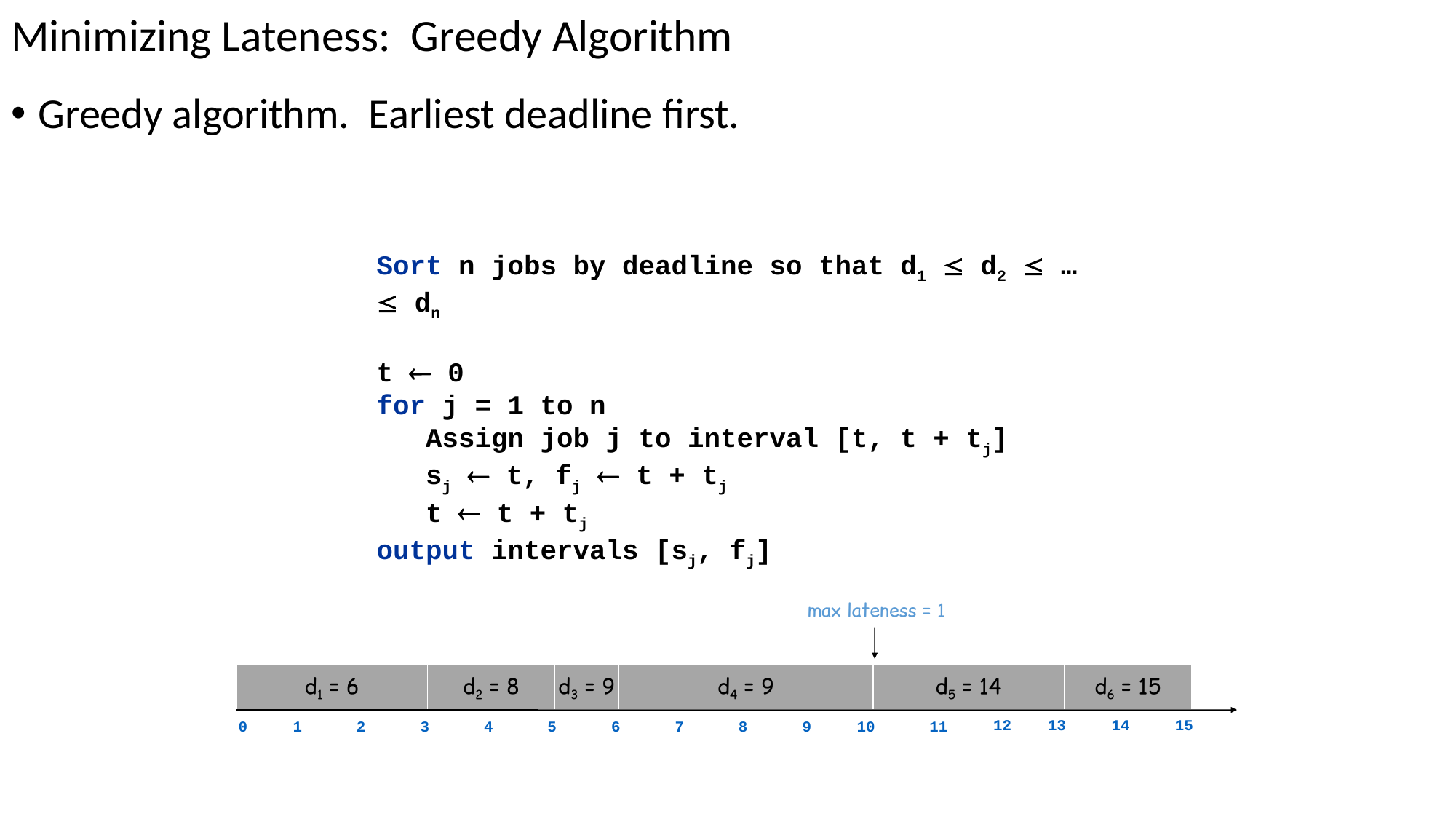

# Minimizing Lateness:  Greedy Algorithm
Greedy algorithm.  Earliest deadline first.
Sort n jobs by deadline so that d1 ≤ d2 ≤ … ≤ dn

t ← 0
for j = 1 to n
   Assign job j to interval [t, t + tj]
   sj ← t, fj ← t + tj
   t ← t + tj
output intervals [sj, fj]
max lateness = 1

d1 = 6
d2 = 8
d3 = 9
d4 = 9
d5 = 14
d6 = 15

12
13
14
15
0
1
2
3
4
5
6
7
8
9
10
11
33